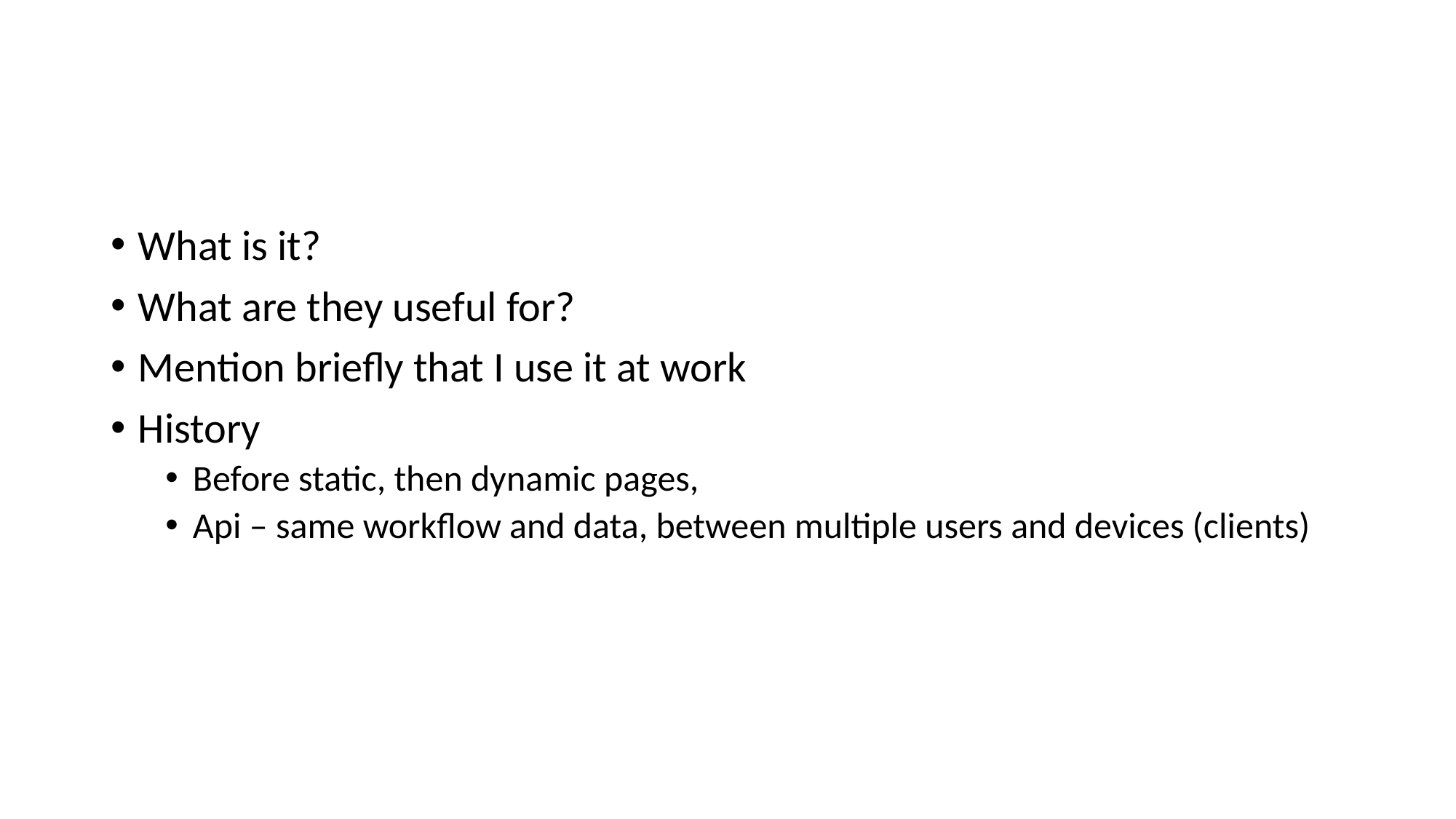

#
What is it?
What are they useful for?
Mention briefly that I use it at work
History
Before static, then dynamic pages,
Api – same workflow and data, between multiple users and devices (clients)